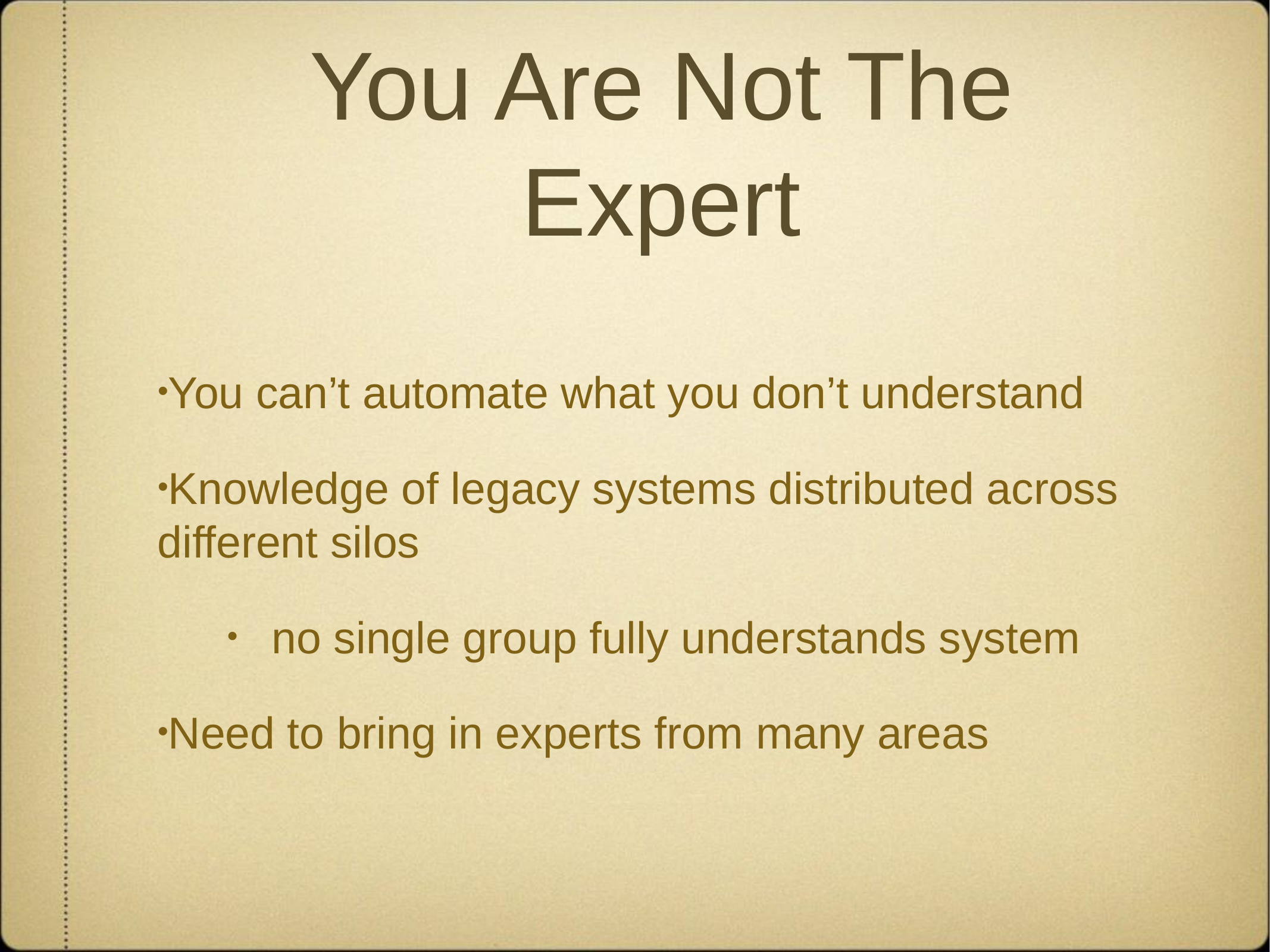

# You Are Not The Expert
You can’t automate what you don’t understand
Knowledge of legacy systems distributed across different silos
no single group fully understands system
Need to bring in experts from many areas